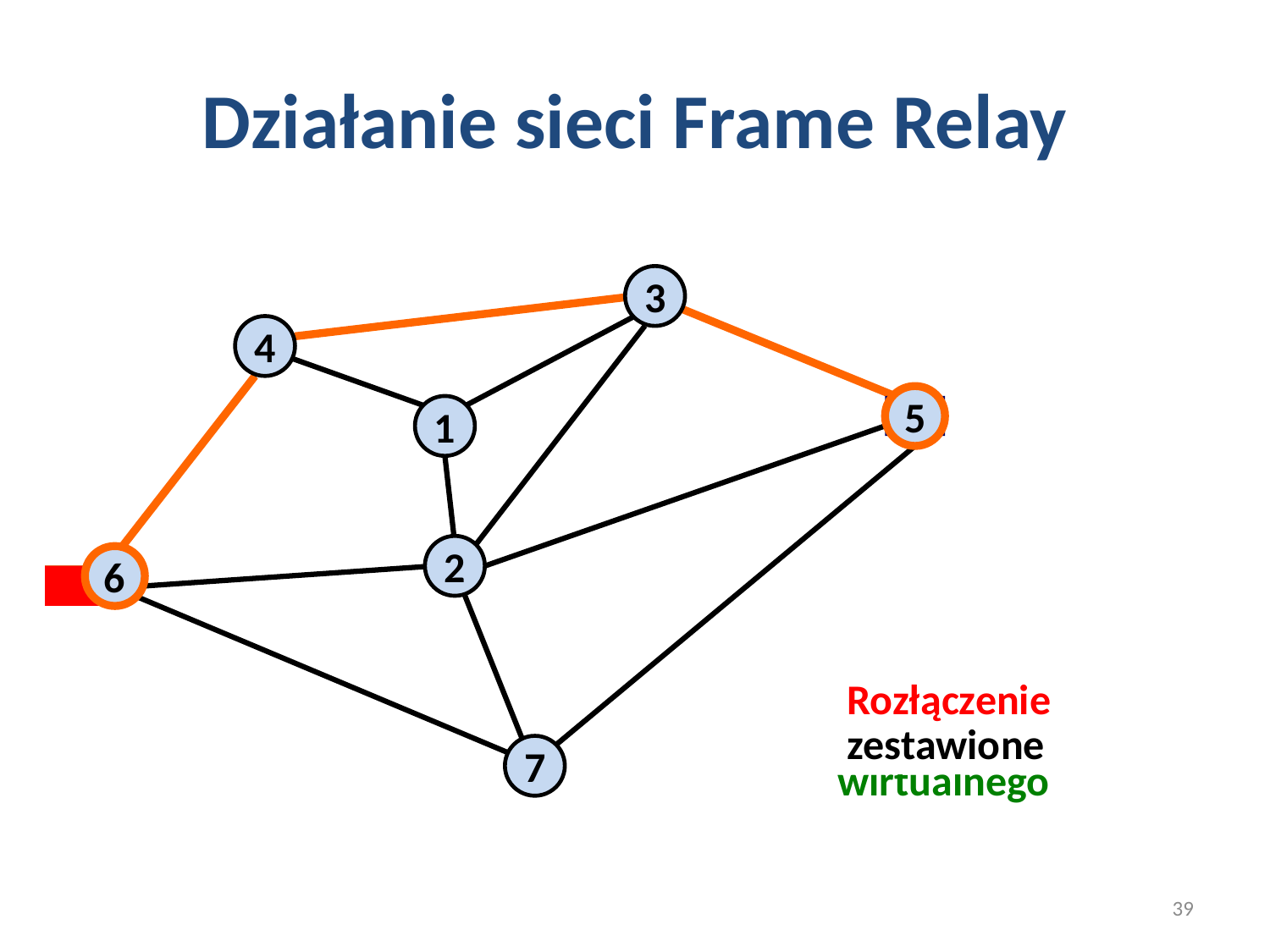

# Działanie sieci Frame Relay
3

4

5
5
1

2
6

Zestawianie połączenia wirtualnego
Potwierdzenie
Połączenia zestawione
Transmisja
Rozłączenie
7
39